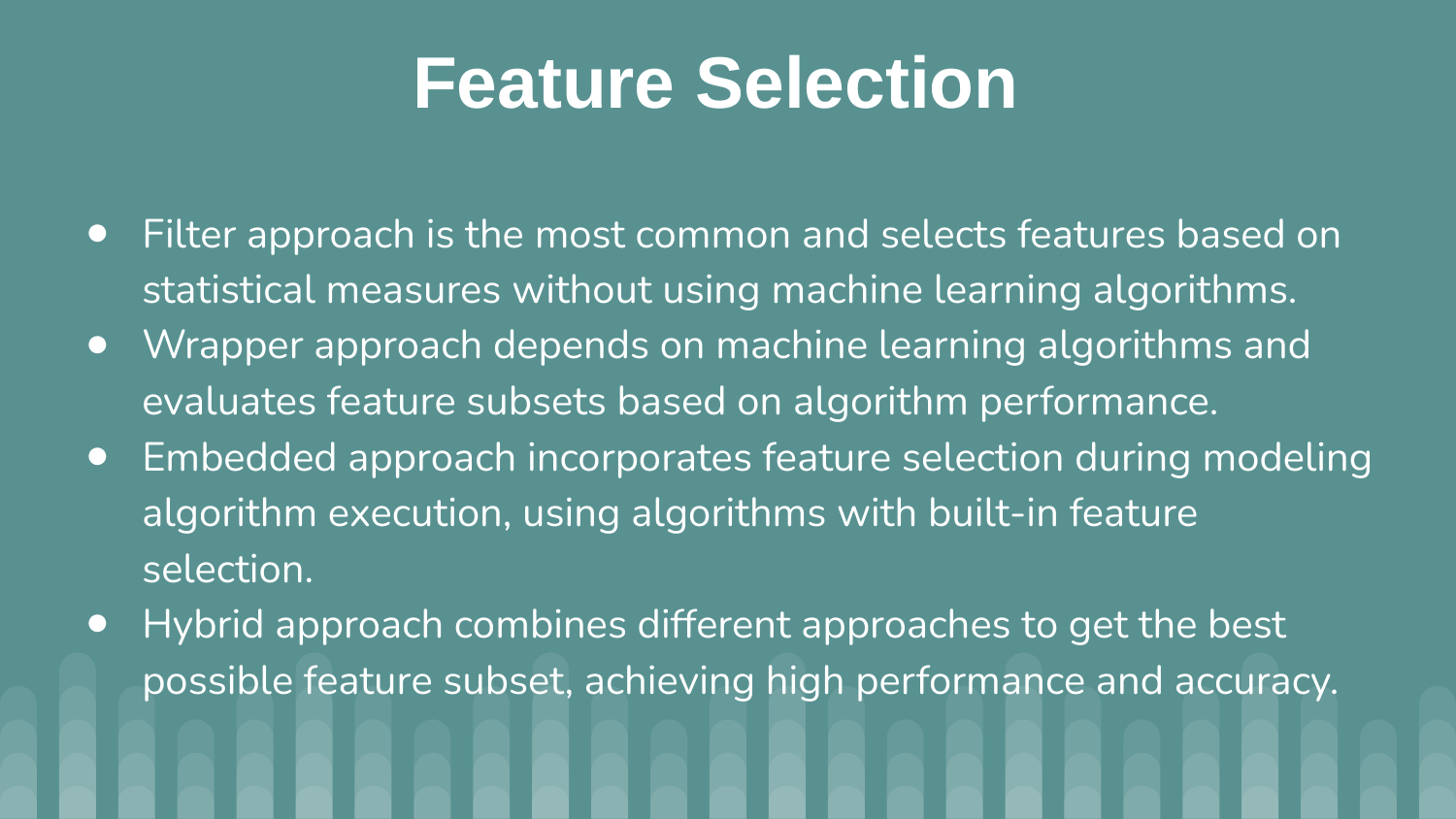

# Feature Selection
Filter approach is the most common and selects features based on statistical measures without using machine learning algorithms.
Wrapper approach depends on machine learning algorithms and evaluates feature subsets based on algorithm performance.
Embedded approach incorporates feature selection during modeling algorithm execution, using algorithms with built-in feature selection.
Hybrid approach combines different approaches to get the best possible feature subset, achieving high performance and accuracy.